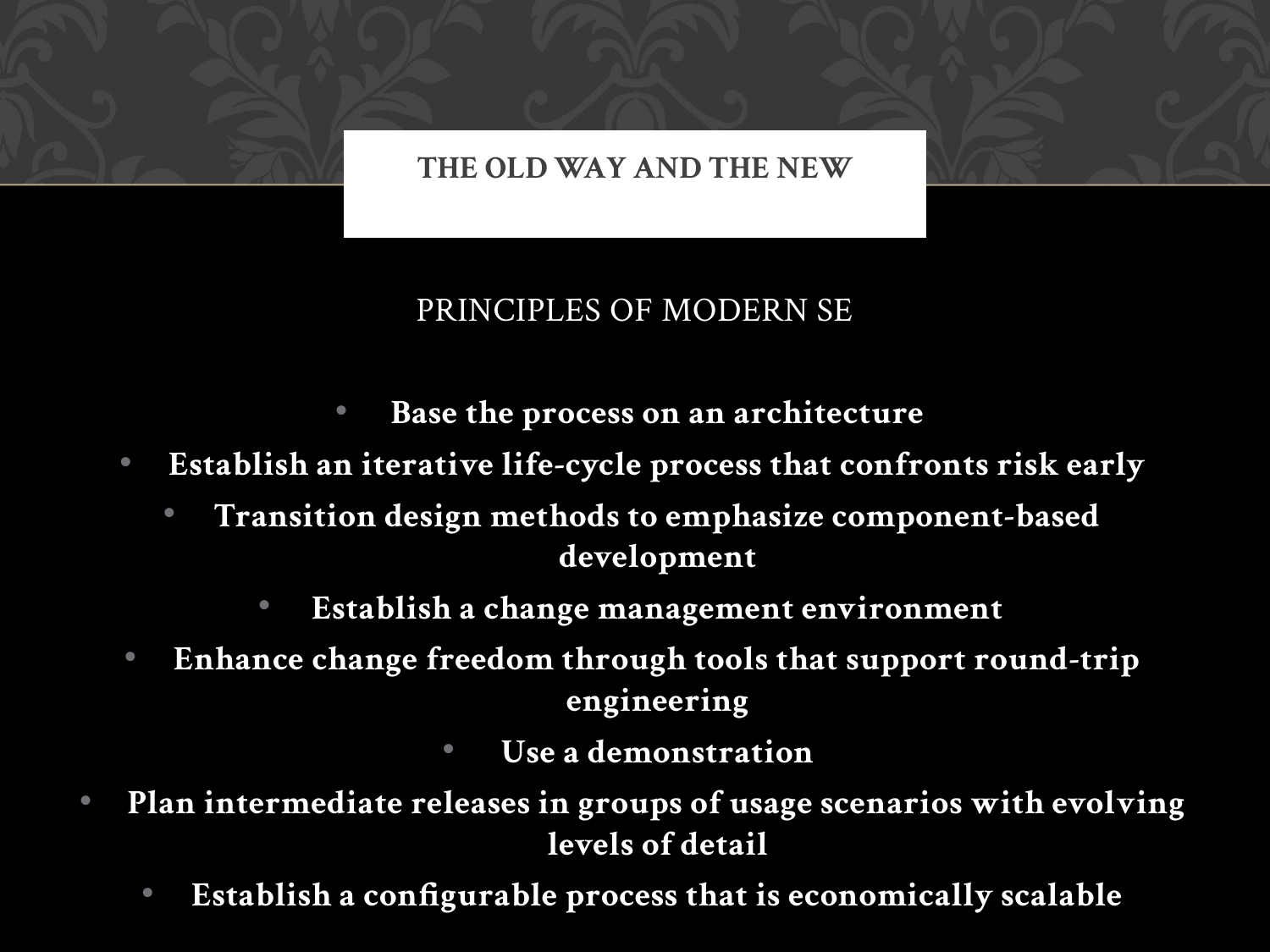

# The Old Way and The New
PRINCIPLES OF MODERN SE

Base the process on an architecture
Establish an iterative life-cycle process that confronts risk early
Transition design methods to emphasize component-based development
Establish a change management environment
Enhance change freedom through tools that support round-trip engineering
Use a demonstration
Plan intermediate releases in groups of usage scenarios with evolving levels of detail
Establish a configurable process that is economically scalable